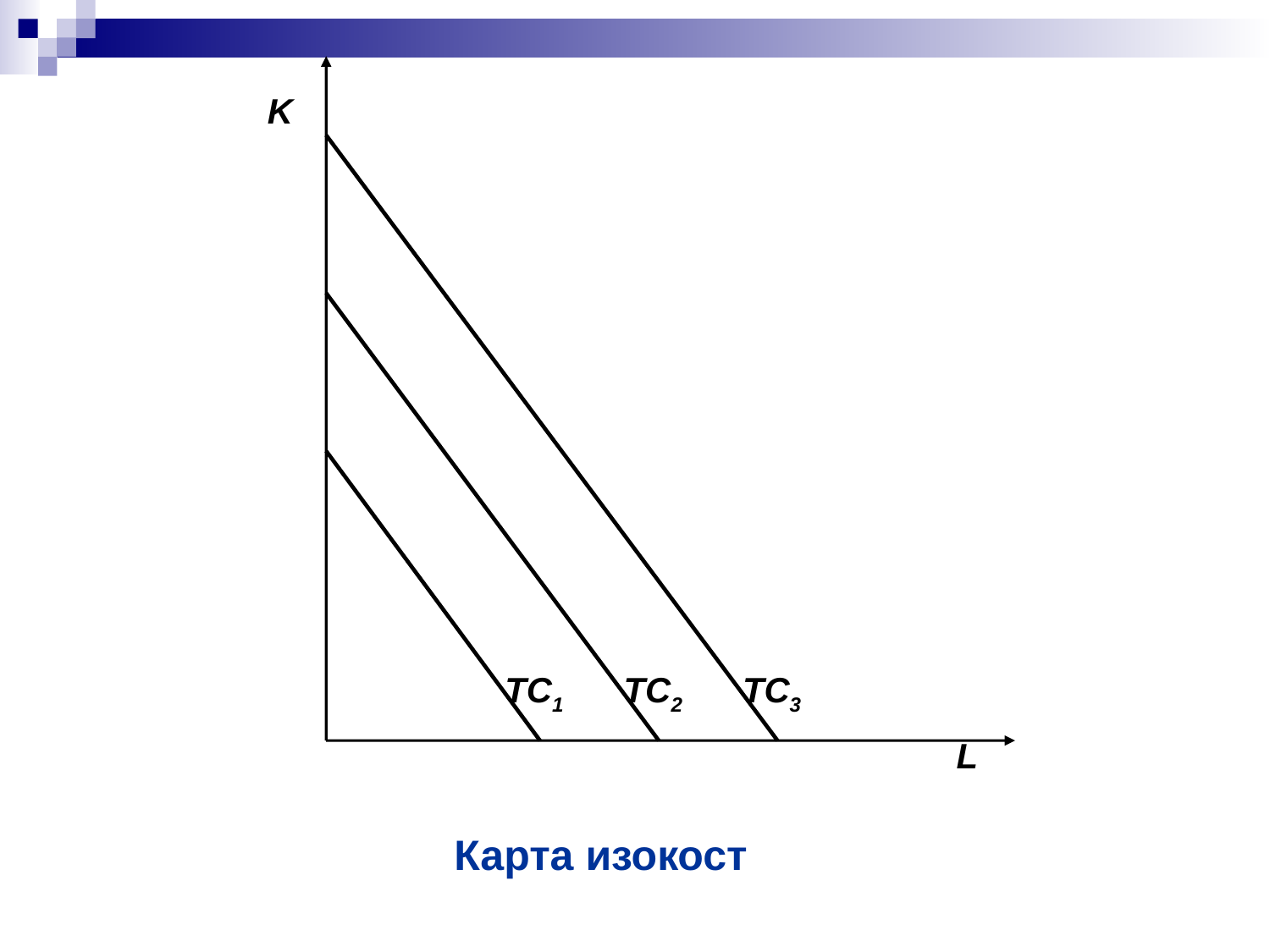

K

ТС1
ТС2
ТС3
L

Карта изокост